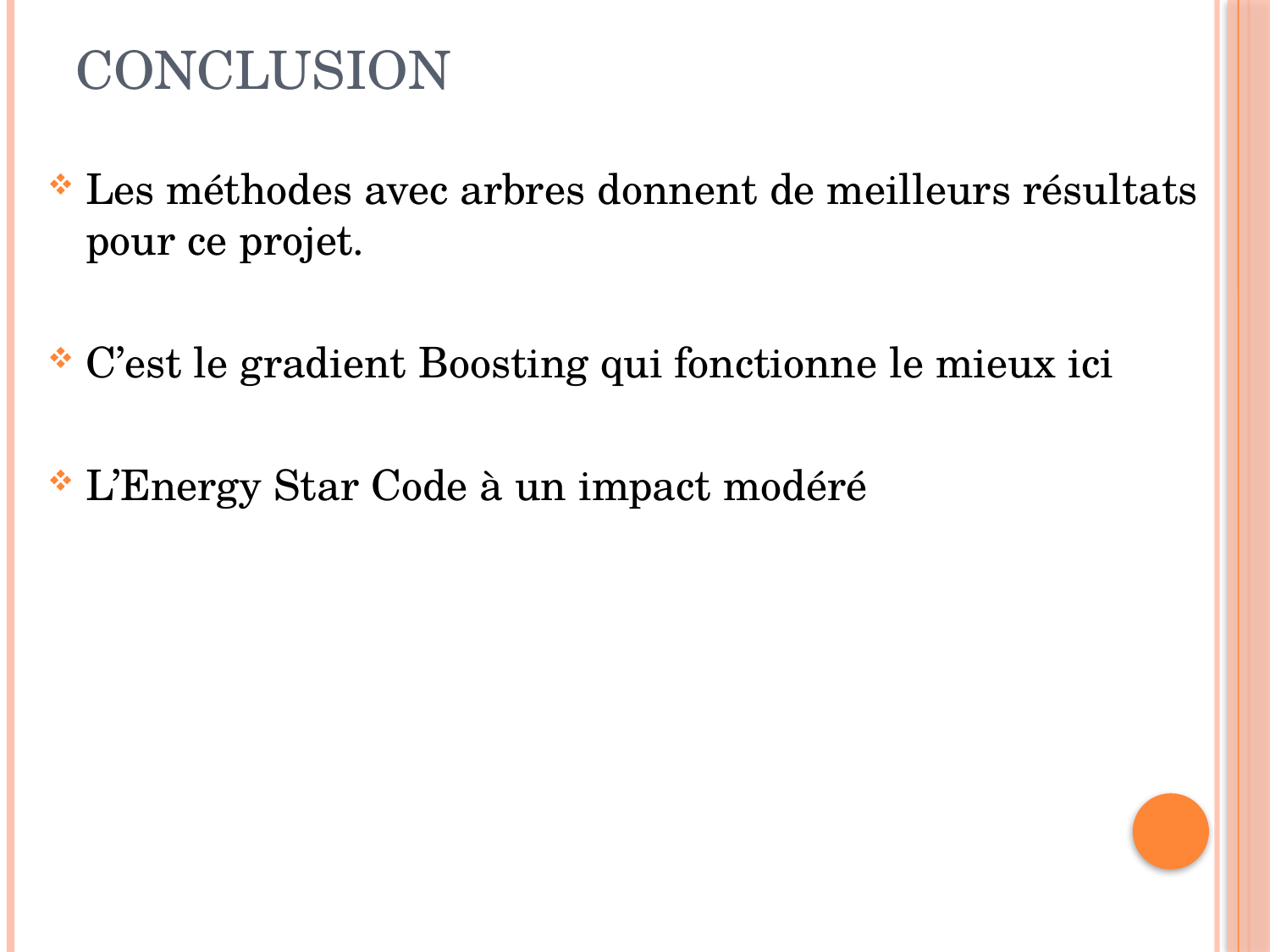

# Conclusion
Les méthodes avec arbres donnent de meilleurs résultats pour ce projet.

C’est le gradient Boosting qui fonctionne le mieux ici

L’Energy Star Code à un impact modéré